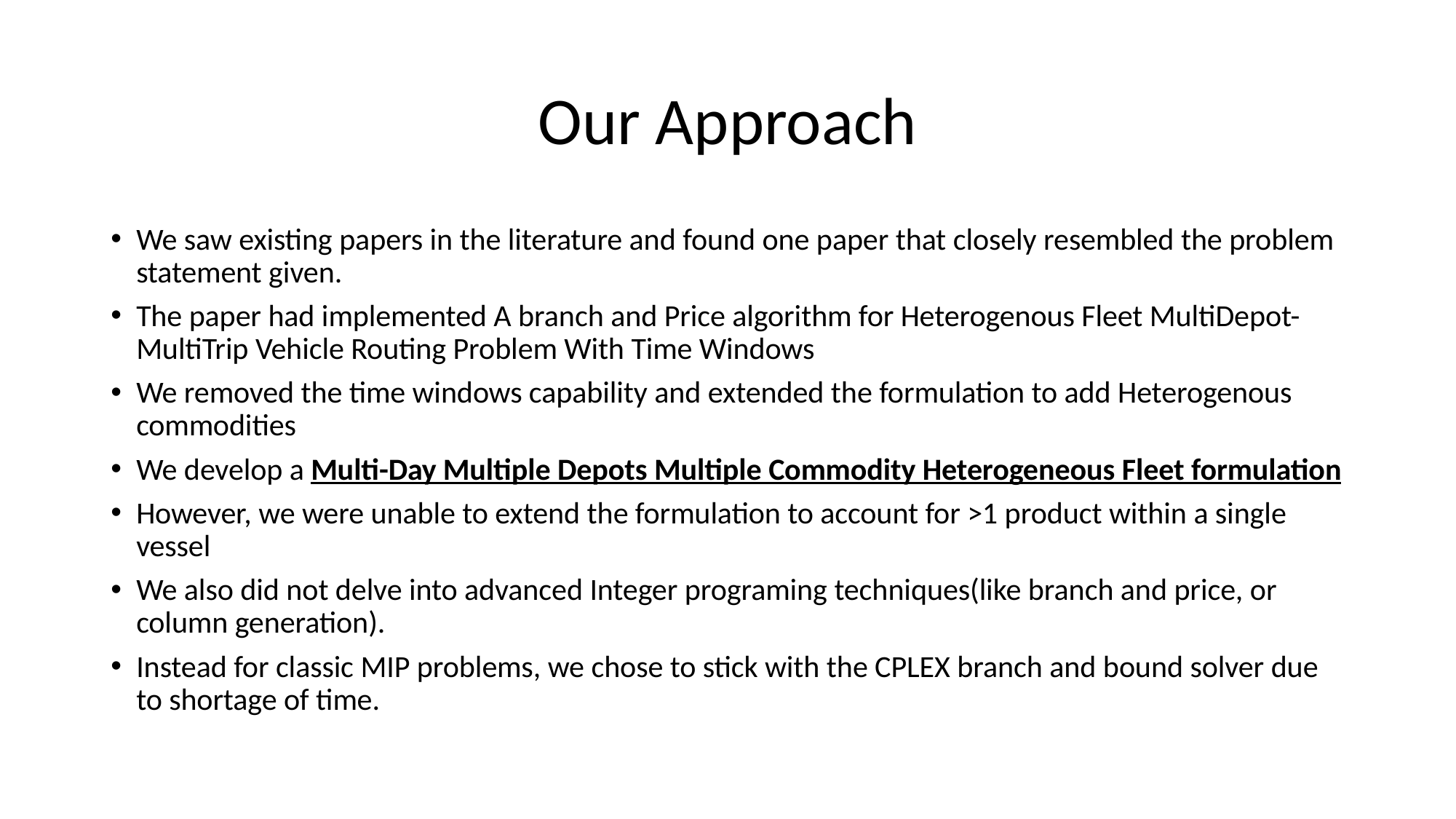

# Our Approach
We saw existing papers in the literature and found one paper that closely resembled the problem statement given.
The paper had implemented A branch and Price algorithm for Heterogenous Fleet MultiDepot-MultiTrip Vehicle Routing Problem With Time Windows
We removed the time windows capability and extended the formulation to add Heterogenous commodities
We develop a Multi-Day Multiple Depots Multiple Commodity Heterogeneous Fleet formulation
However, we were unable to extend the formulation to account for >1 product within a single vessel
We also did not delve into advanced Integer programing techniques(like branch and price, or column generation).
Instead for classic MIP problems, we chose to stick with the CPLEX branch and bound solver due to shortage of time.